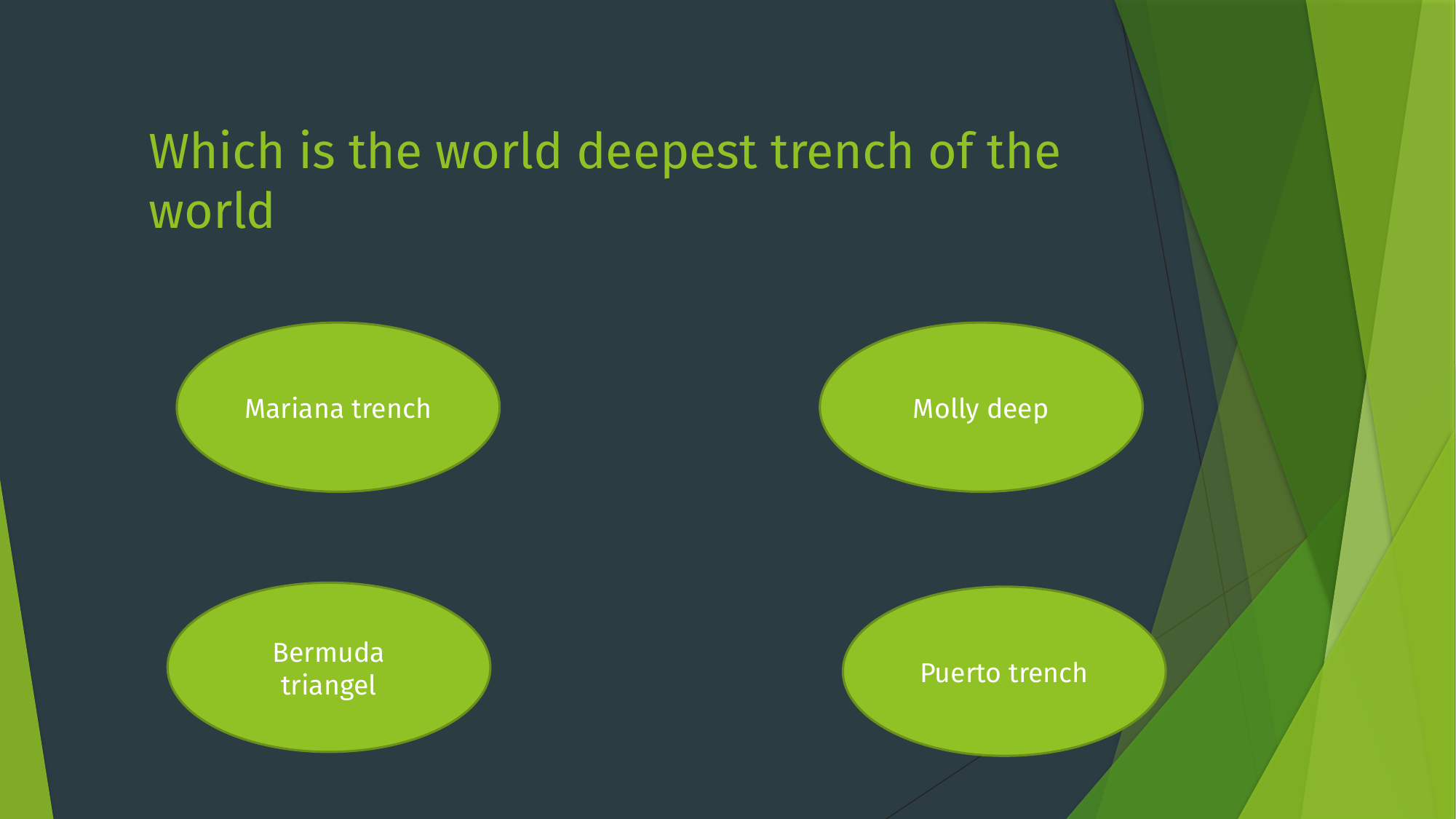

# Which is the world deepest trench of the world
Mariana trench
Molly deep
Bermuda triangel
Puerto trench